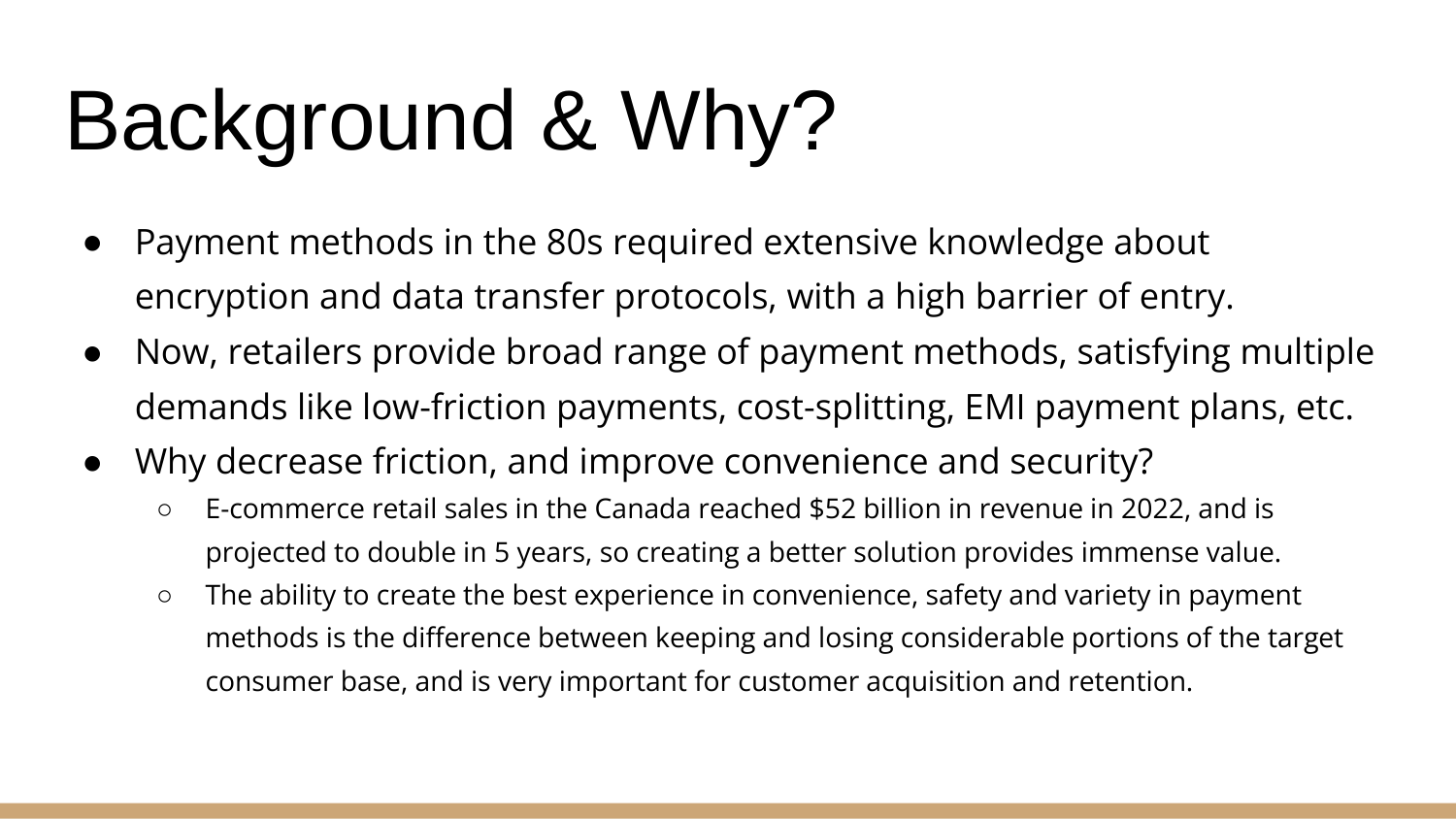

# Background & Why?
Payment methods in the 80s required extensive knowledge about encryption and data transfer protocols, with a high barrier of entry.
Now, retailers provide broad range of payment methods, satisfying multiple demands like low-friction payments, cost-splitting, EMI payment plans, etc.
Why decrease friction, and improve convenience and security?
E-commerce retail sales in the Canada reached $52 billion in revenue in 2022, and is projected to double in 5 years, so creating a better solution provides immense value.
The ability to create the best experience in convenience, safety and variety in payment methods is the difference between keeping and losing considerable portions of the target consumer base, and is very important for customer acquisition and retention.